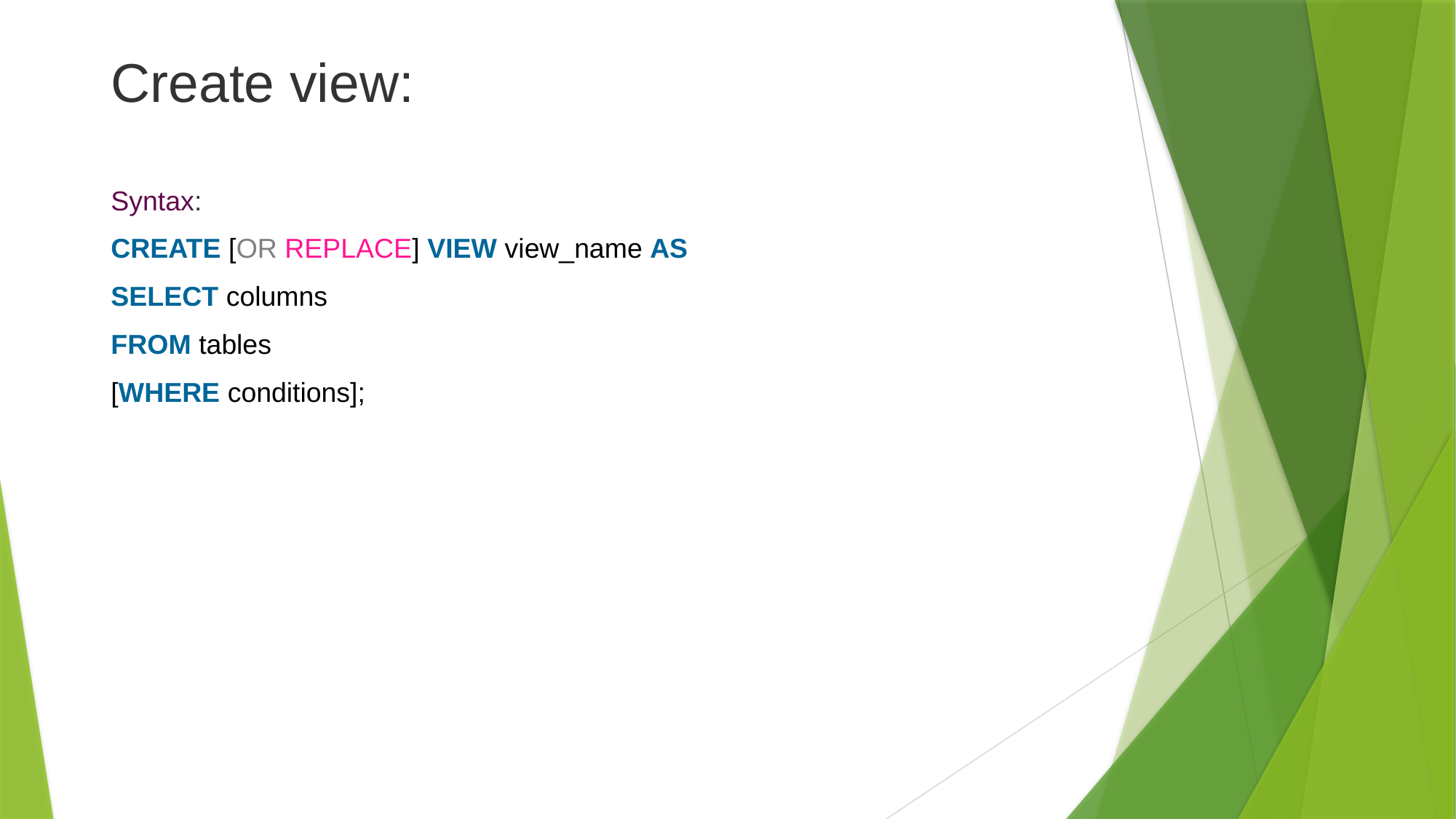

# Create view:
Syntax:
CREATE [OR REPLACE] VIEW view_name AS
SELECT columns
FROM tables
[WHERE conditions];